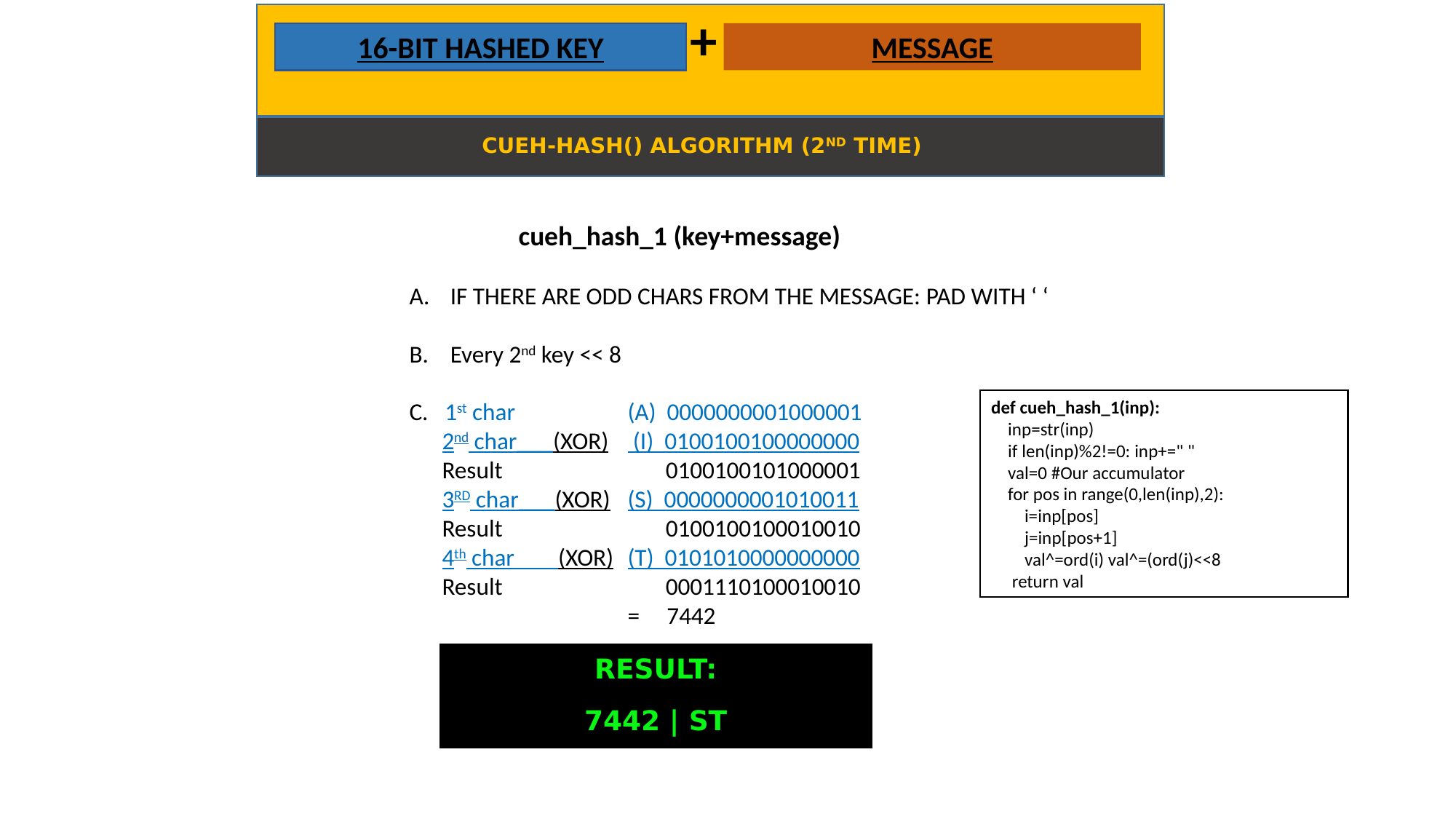

+

16-BIT HASHED KEY
MESSAGE

CUEH-HASH() ALGORITHM (2ND TIME)

	cueh_hash_1 (key+message)

IF THERE ARE ODD CHARS FROM THE MESSAGE: PAD WITH ‘ ‘

Every 2nd key << 8

C.   1st char		(A)  0000000001000001
      2nd char___(XOR)	 (I)  0100100100000000
      Result		       0100100101000001
      3RD char___(XOR)	(S)  0000000001010011
      Result		       0100100100010010
      4th char        (XOR)	(T)  0101010000000000
      Result		       0001110100010010
		=     7442

def cueh_hash_1(inp):
    inp=str(inp)
    if len(inp)%2!=0: inp+=" "
    val=0 #Our accumulator
    for pos in range(0,len(inp),2):
        i=inp[pos]
        j=inp[pos+1]
        val^=ord(i) val^=(ord(j)<<8
     return val

RESULT:

7442 | ST